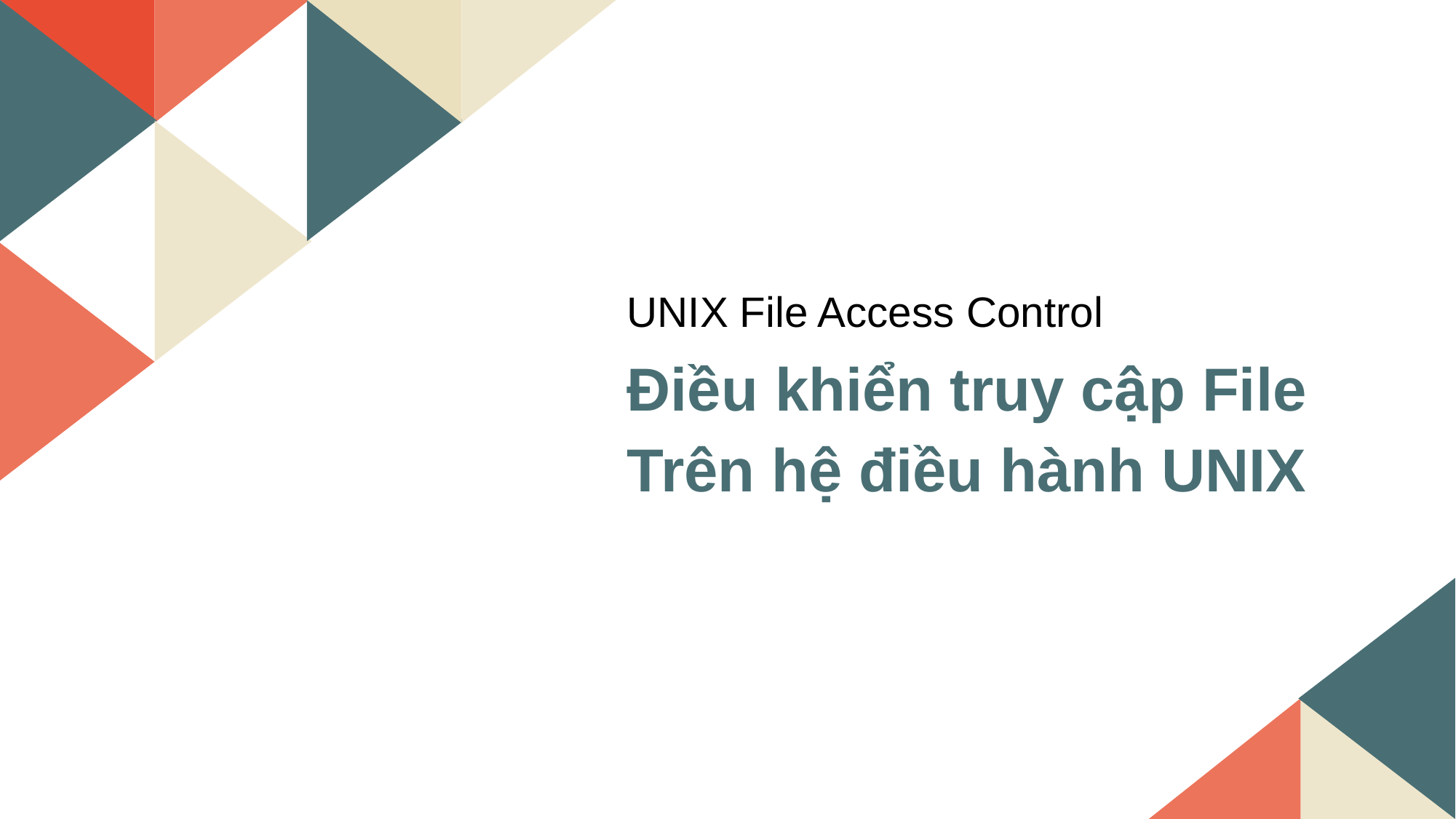

UNIX File Access Control
Điều khiển truy cập File
Trên hệ điều hành UNIX